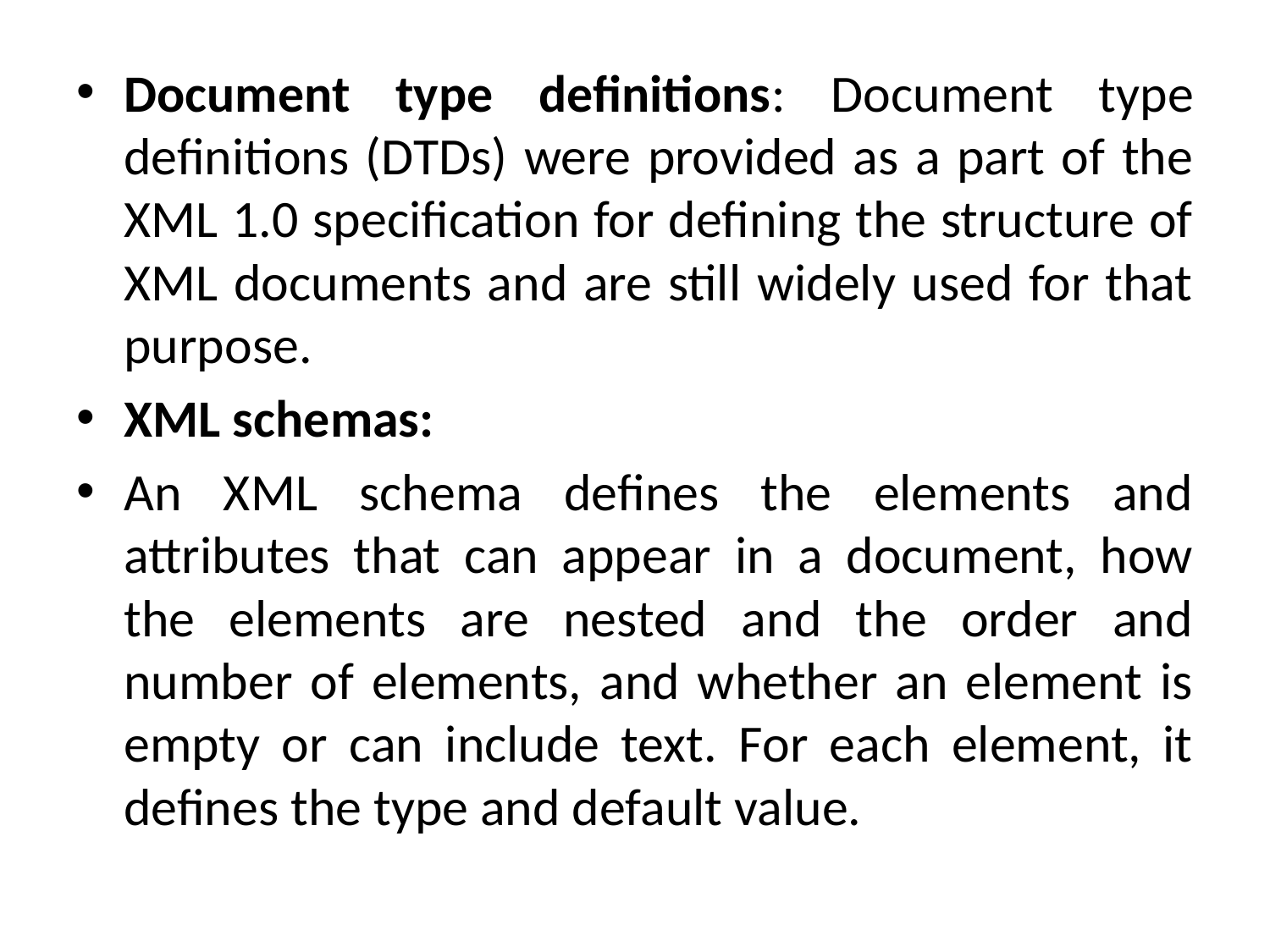

Document type definitions: Document type definitions (DTDs) were provided as a part of the XML 1.0 specification for defining the structure of XML documents and are still widely used for that purpose.
XML schemas:
An XML schema defines the elements and attributes that can appear in a document, how the elements are nested and the order and number of elements, and whether an element is empty or can include text. For each element, it defines the type and default value.